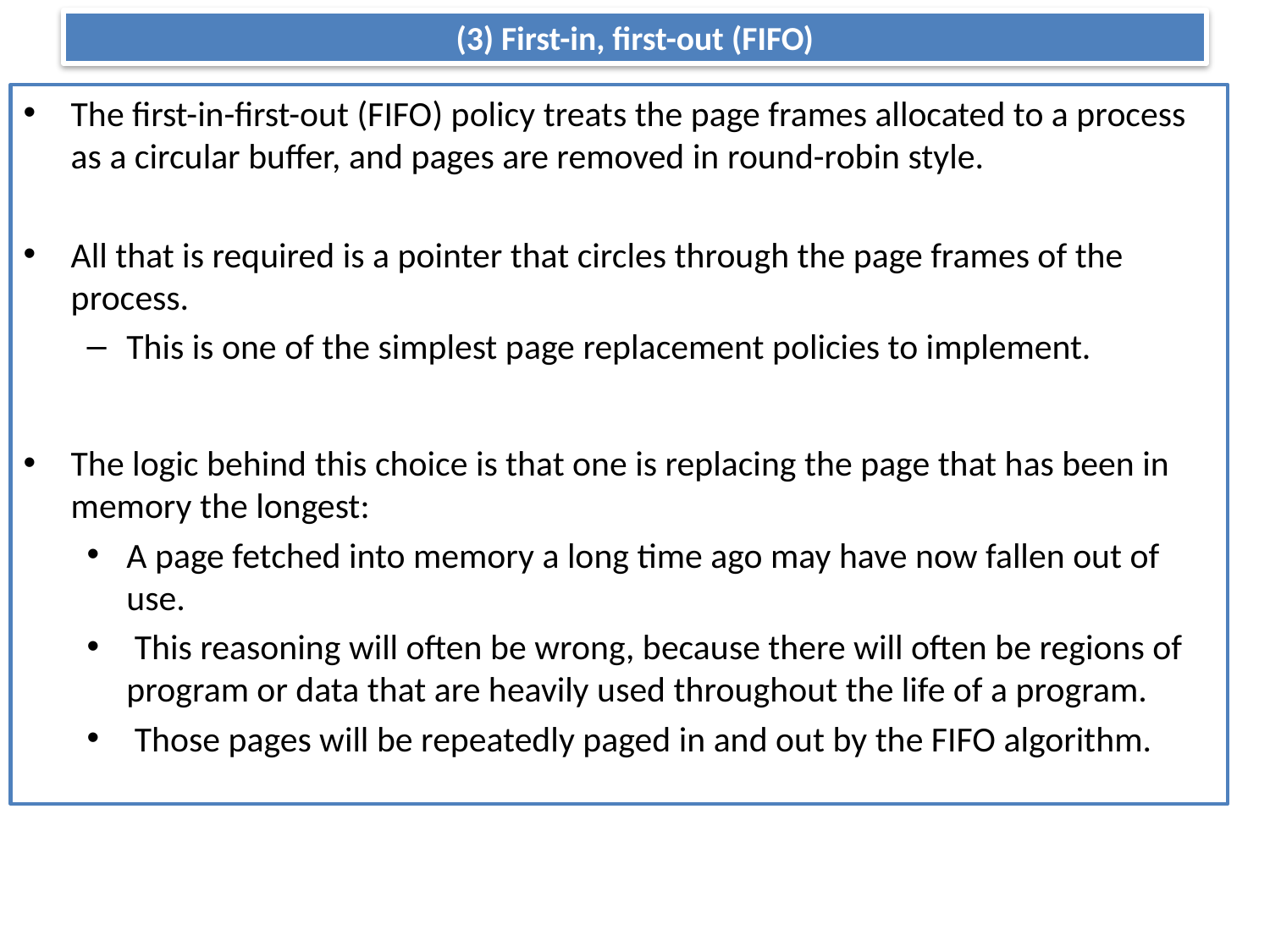

# (3) First-in, first-out (FIFO)
The first-in-first-out (FIFO) policy treats the page frames allocated to a process as a circular buffer, and pages are removed in round-robin style.

All that is required is a pointer that circles through the page frames of the process.
This is one of the simplest page replacement policies to implement.

The logic behind this choice is that one is replacing the page that has been in memory the longest:
A page fetched into memory a long time ago may have now fallen out of use.
 This reasoning will often be wrong, because there will often be regions of program or data that are heavily used throughout the life of a program.
 Those pages will be repeatedly paged in and out by the FIFO algorithm.